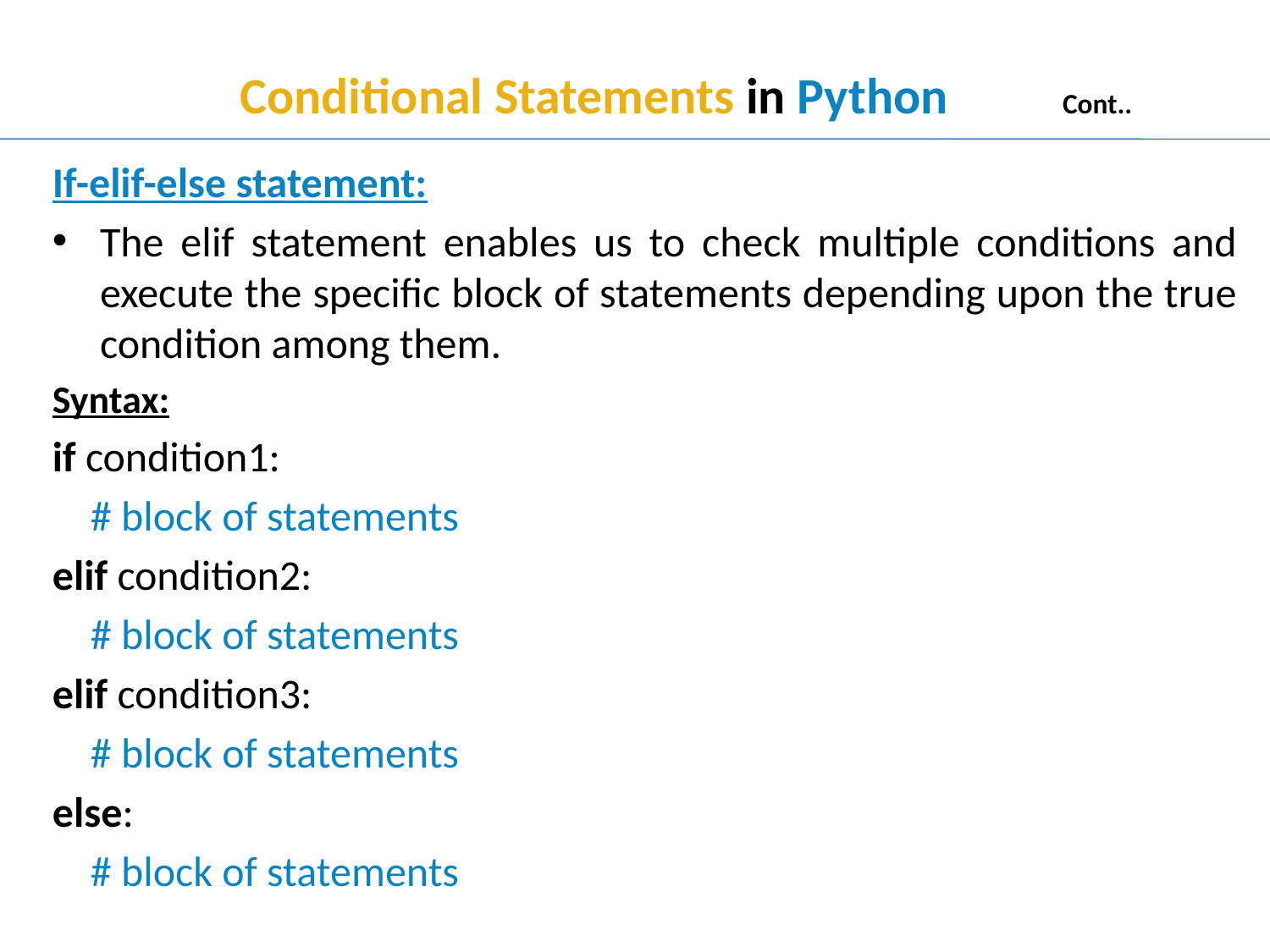

# Conditional Statements in Python          Cont..
If-elif-else statement:
The elif statement enables us to check multiple conditions and execute the specific block of statements depending upon the true condition among them.
Syntax:
if condition1:
    # block of statements
elif condition2:
    # block of statements
elif condition3:
    # block of statements
else:
    # block of statements